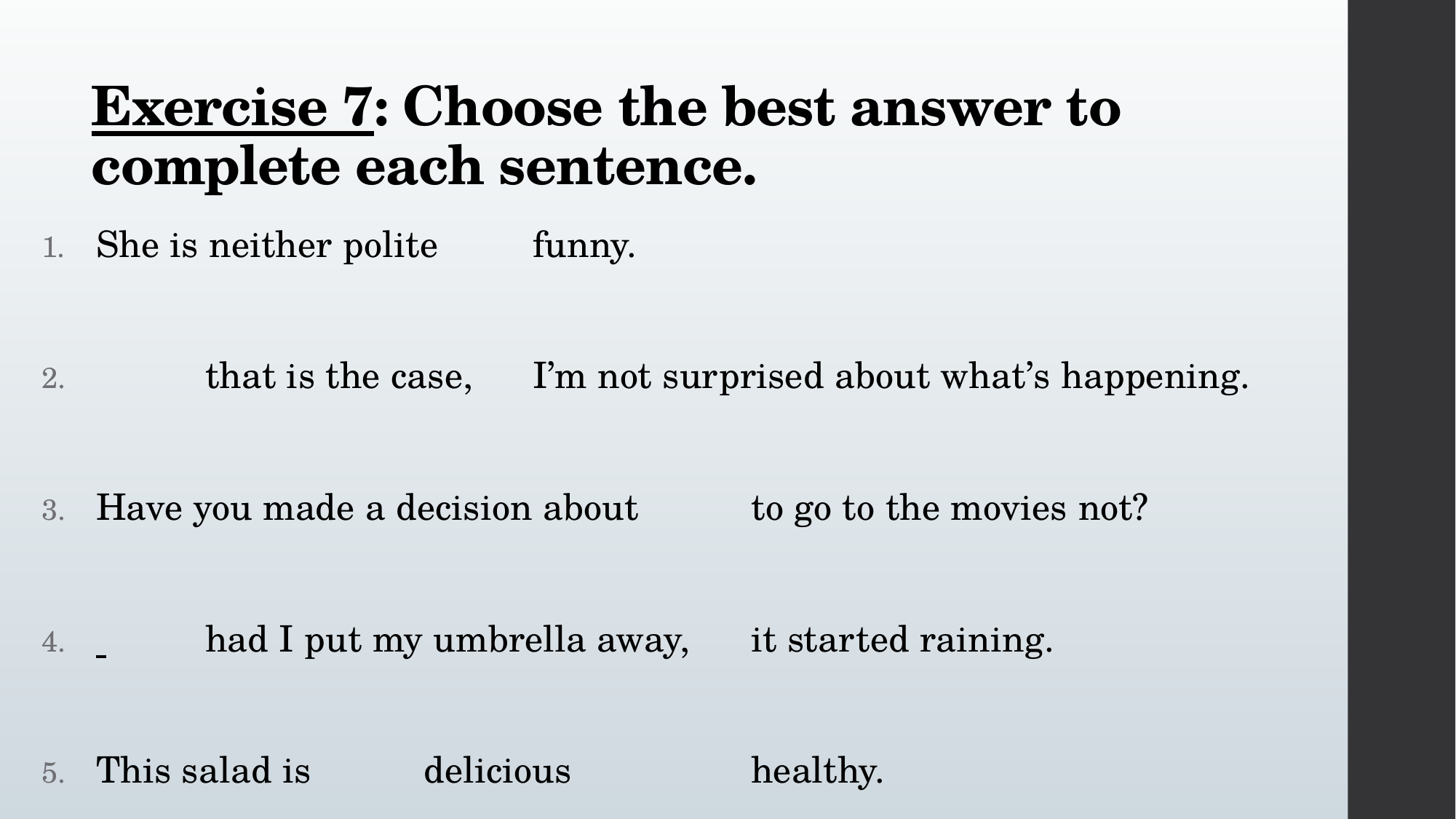

# Exercise 7: Choose the best answer to complete each sentence.
She is neither polite	funny.

	that is the case,	I’m not surprised about what’s happening.

Have you made a decision about		to go to the movies	not?

 	had I put my umbrella away,	it started raining.

This salad is		delicious		healthy.